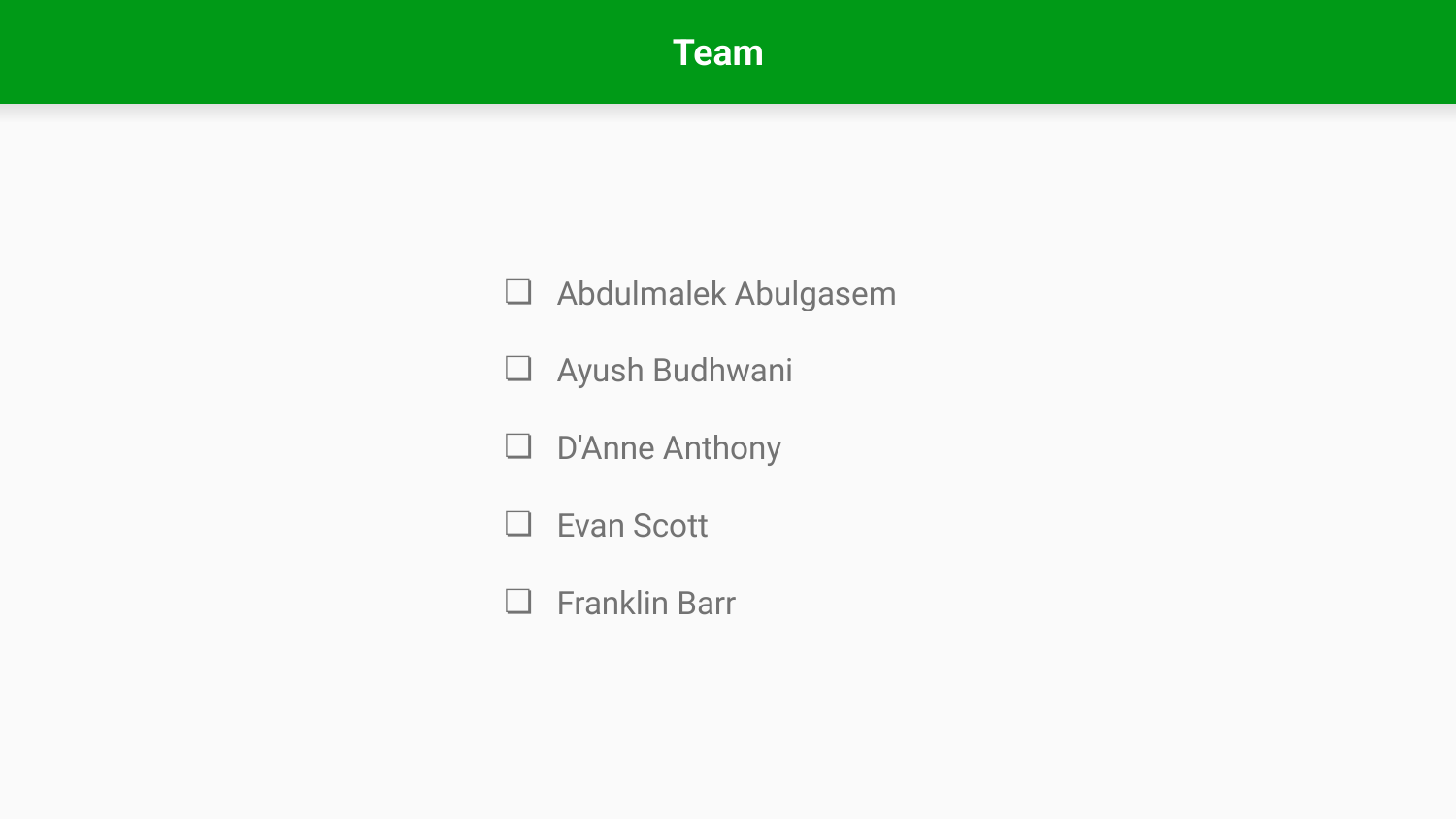

# Team
Abdulmalek Abulgasem
Ayush Budhwani
D'Anne Anthony
Evan Scott
Franklin Barr